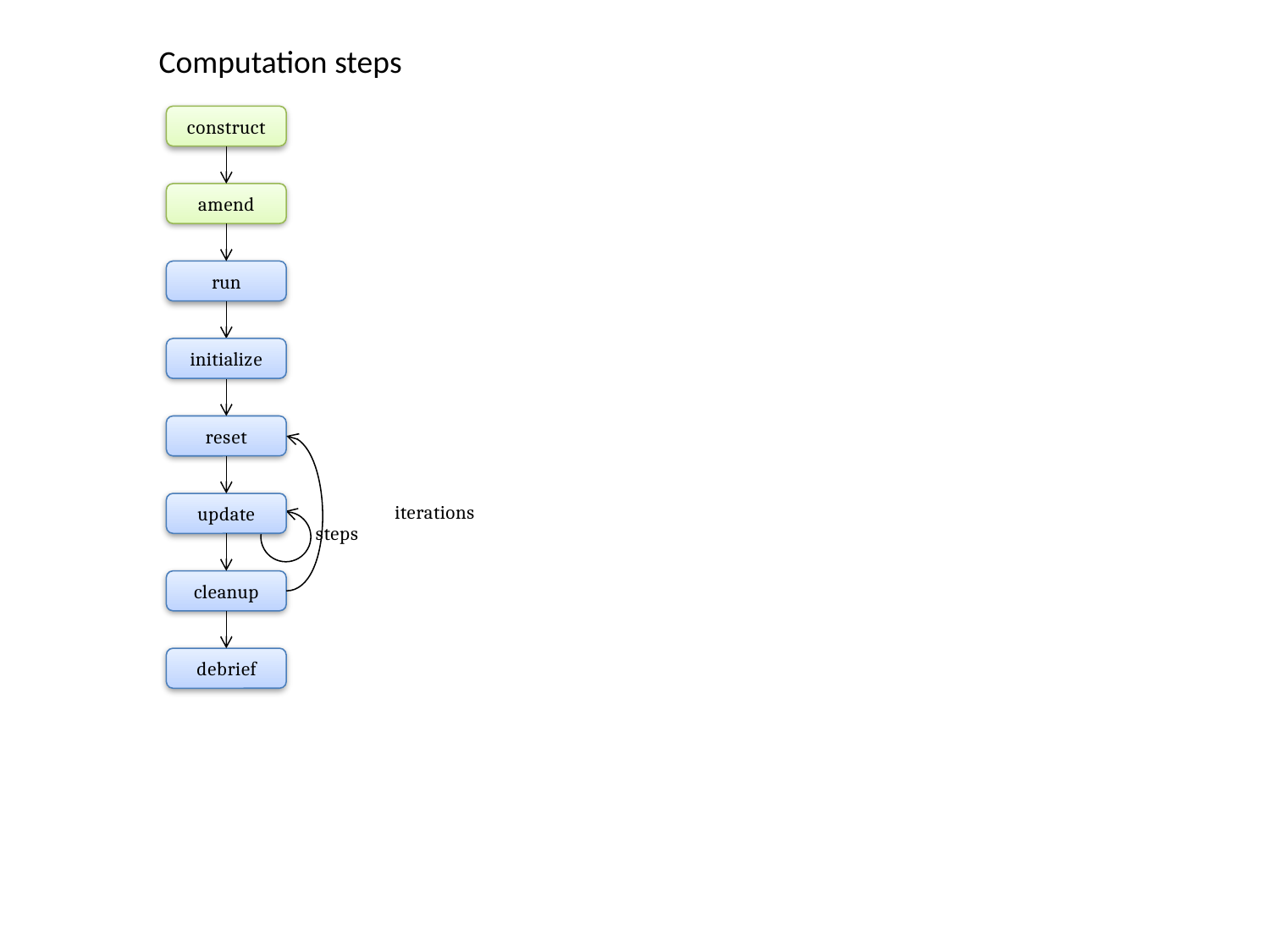

Computation steps
construct
amend
run
initialize
reset
iterations
update

steps
cleanup
debrief